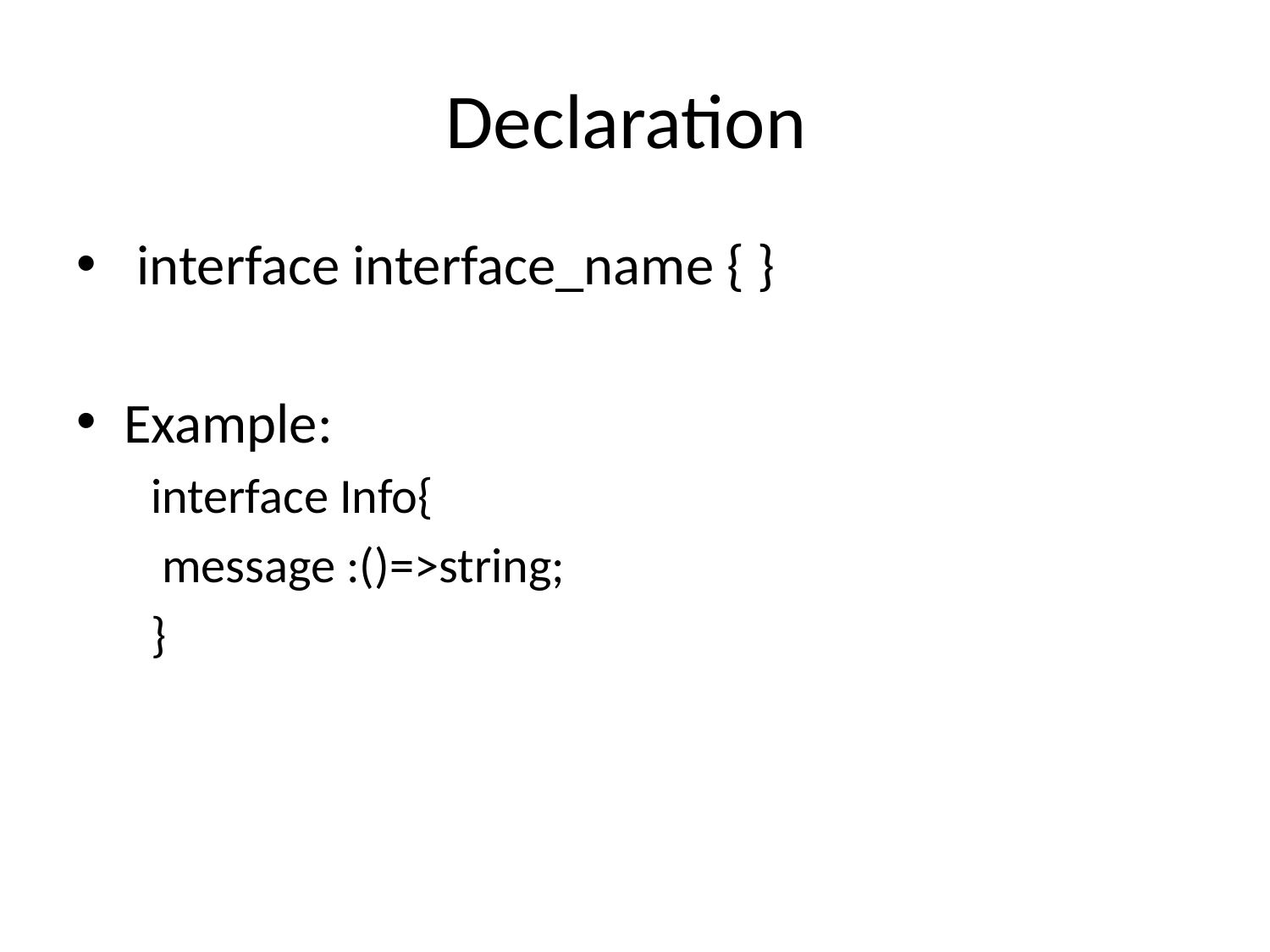

# Declaration
 interface interface_name { }

Example:
 interface Info{
  message :()=>string;
 }